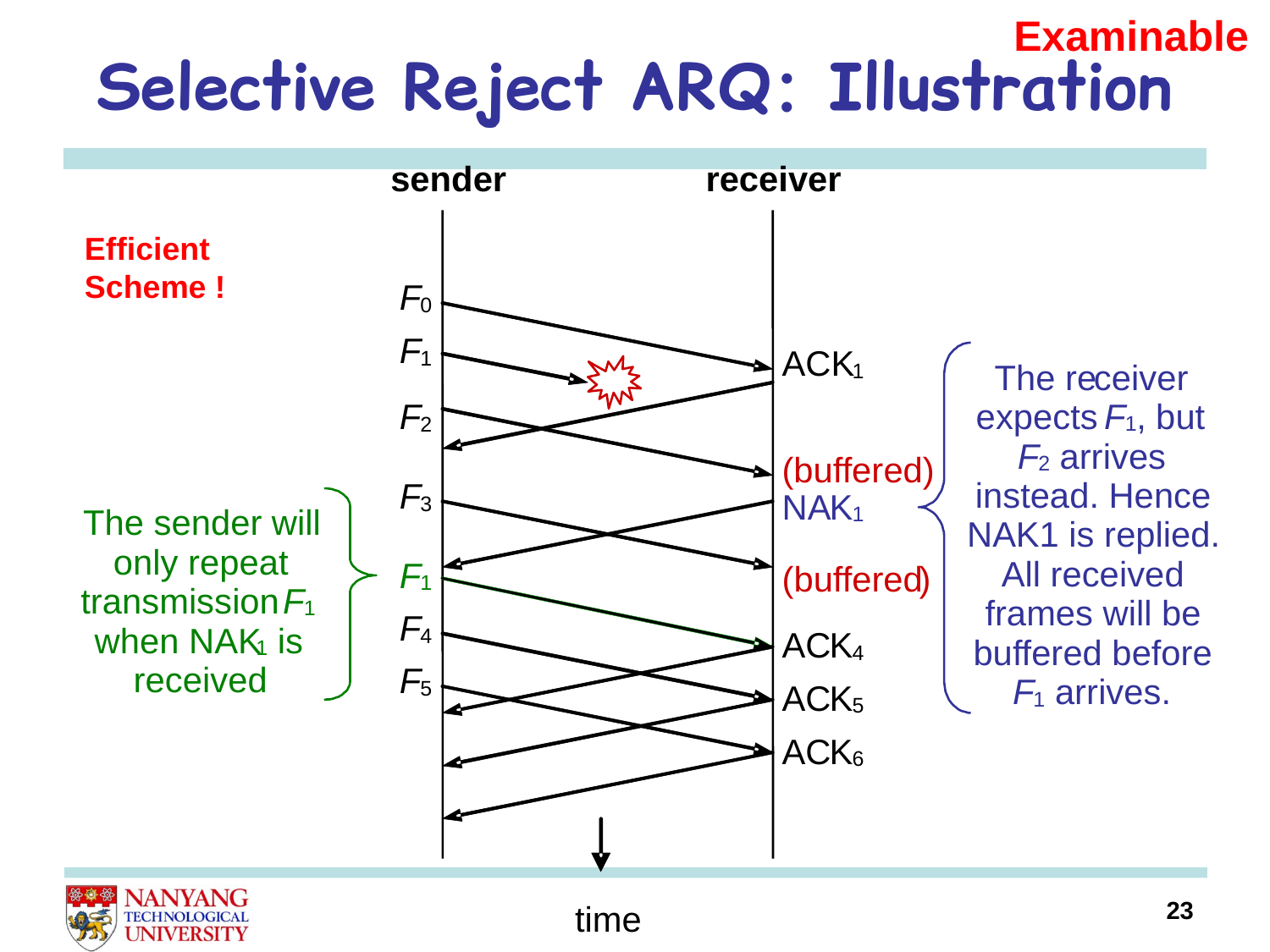

Examinable
# Selective Reject ARQ: Illustration

sender

receiver

F

0

F

ACK

1

The re
ceiver

1

expects
F
, but
F

1
2
F
 arrives
(buffered)

2
instead. Hence
F

NA
K

3

The sender will
1
NAK1 is replied.

only repeat
All received
F

(
buffered
)

1

transmission
F

frames will be
1
F

when NAK
 is
4
AC
K

buffered before

1
4

received

F

F
 arrives.

5
AC
K

1
5

AC
K

6

time

Efficient Scheme !

23